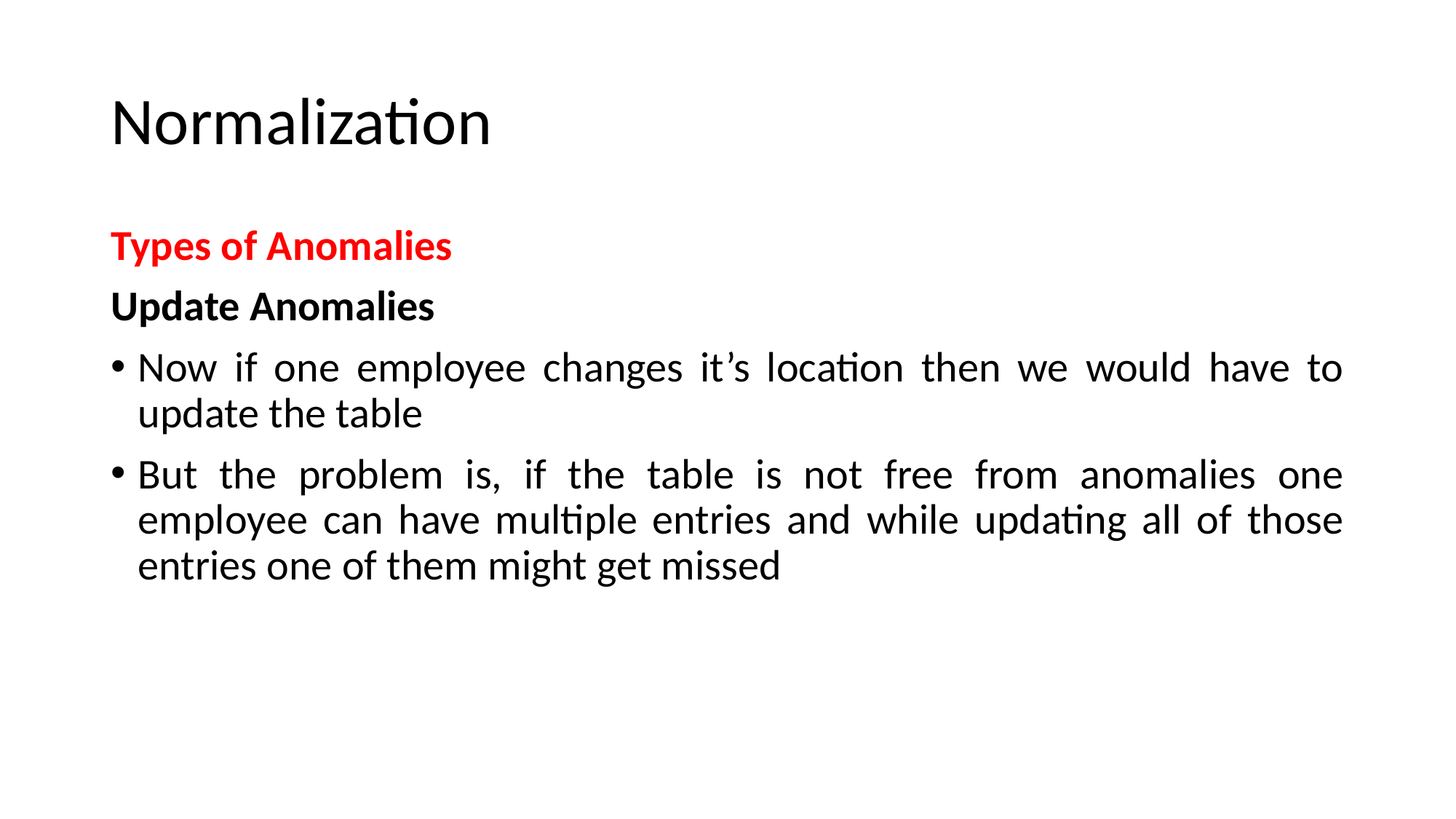

# Normalization
Types of Anomalies
Update Anomalies
Now if one employee changes it’s location then we would have to update the table
But the problem is, if the table is not free from anomalies one employee can have multiple entries and while updating all of those entries one of them might get missed